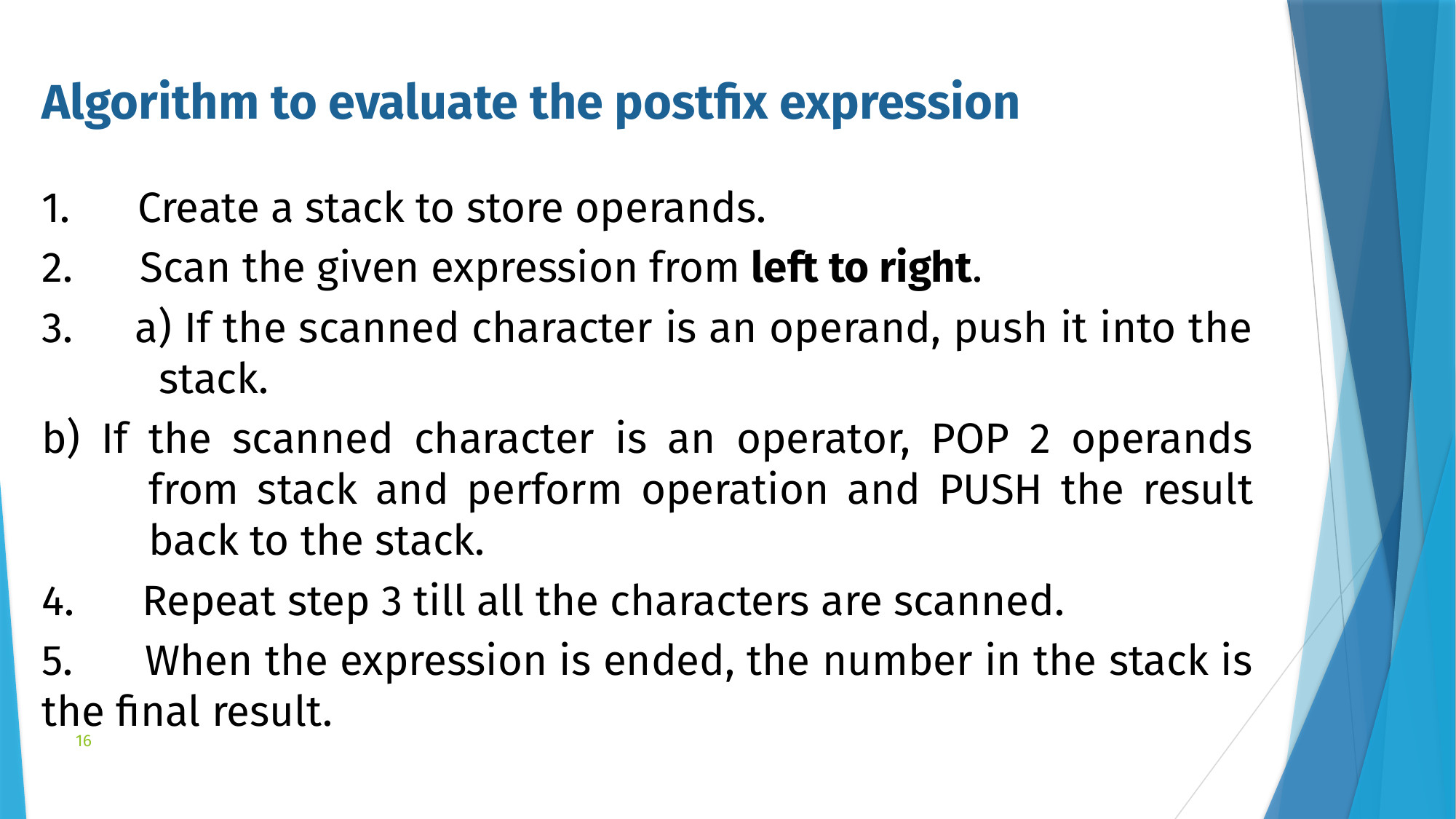

Algorithm to evaluate the postfix expression

1.      Create a stack to store operands.
2.      Scan the given expression from left to right.
3.     a) If the scanned character is an operand, push it into the stack.
b) If the scanned character is an operator, POP 2 operands from stack and perform operation and PUSH the result back to the stack.
4.      Repeat step 3 till all the characters are scanned.
5.      When the expression is ended, the number in the stack is the final result.
16